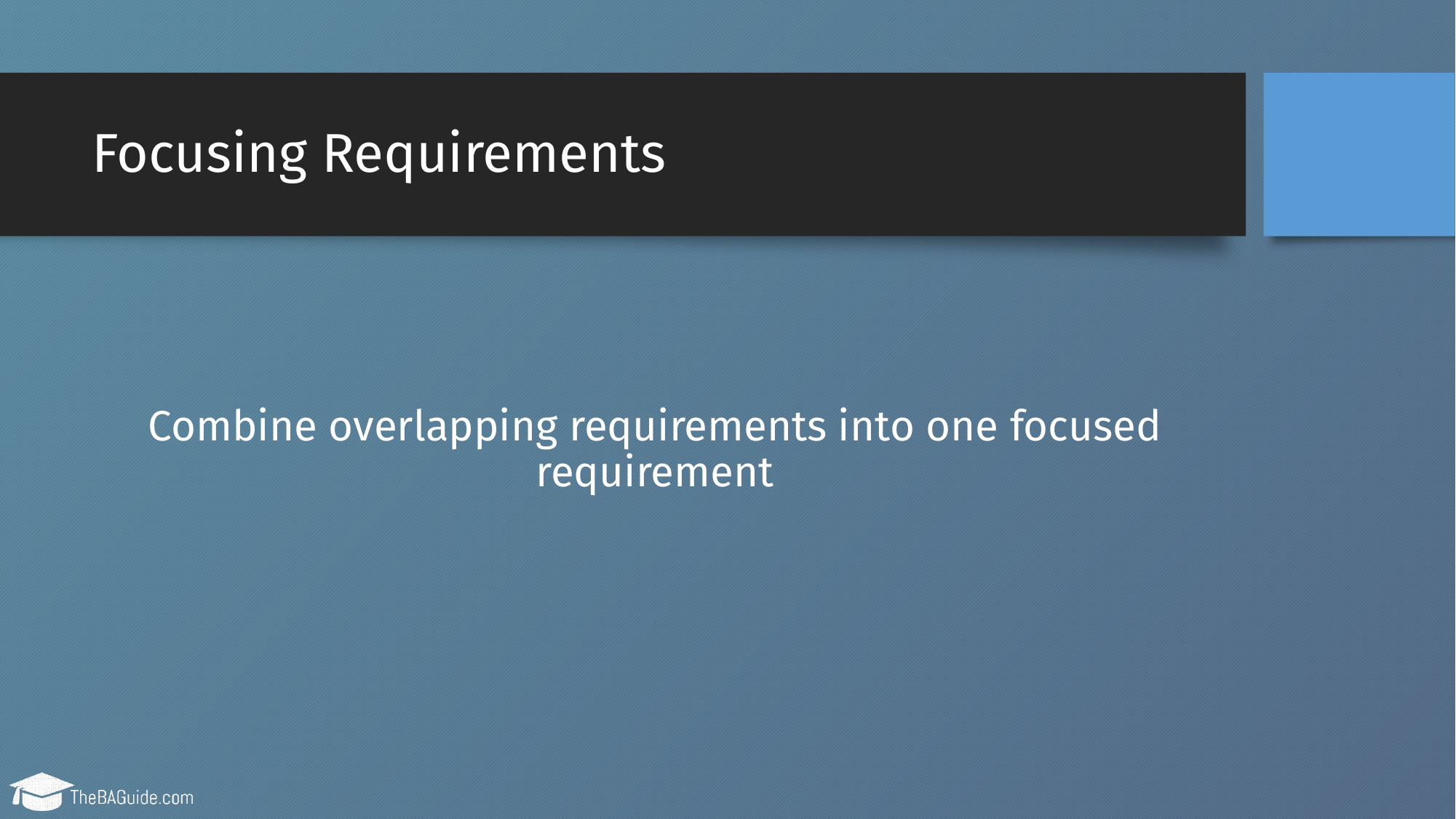

# Focusing Requirements

Combine overlapping requirements into one focused requirement